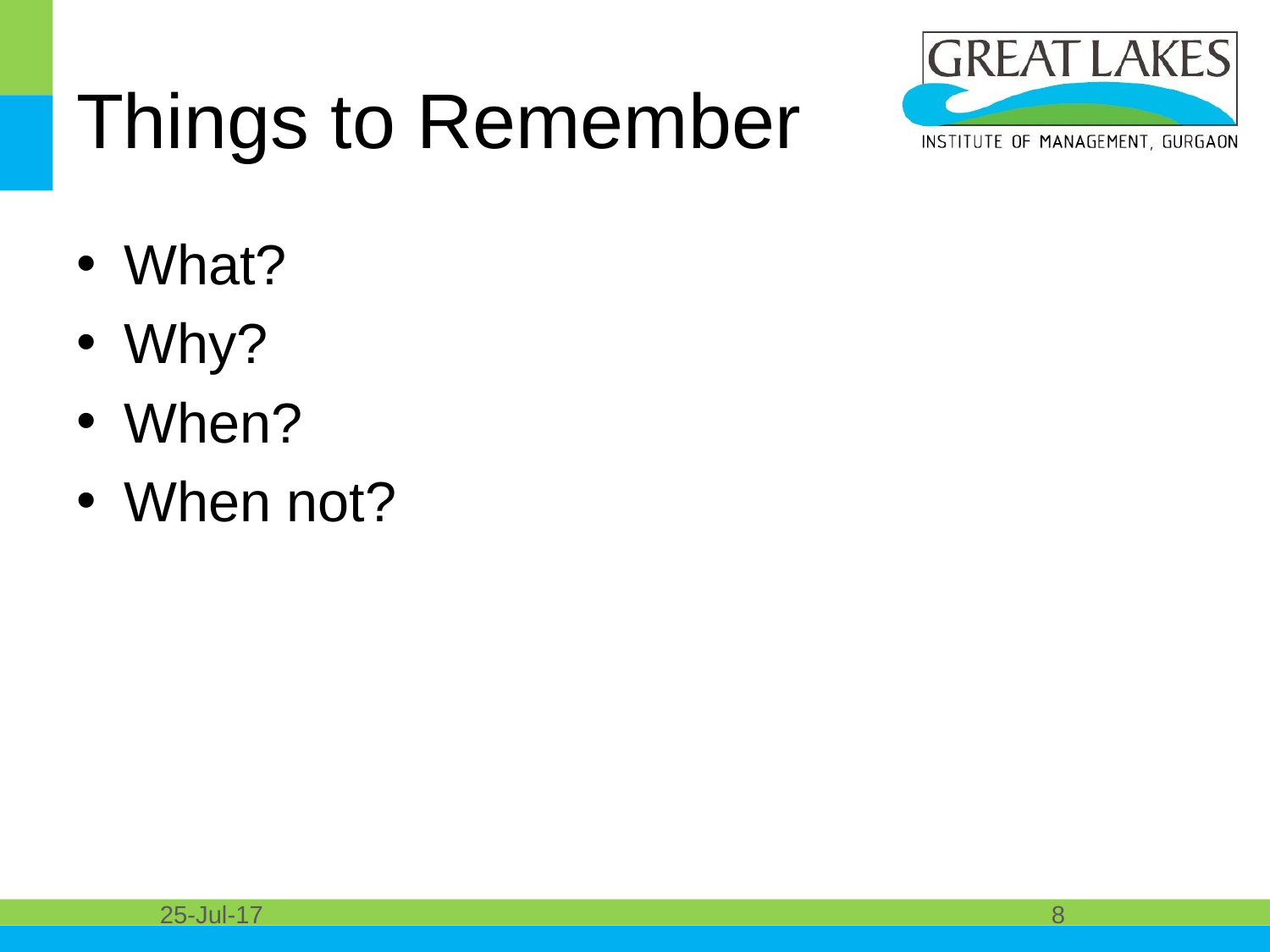

# Things to Remember
What?
Why?
When?
When not?
25-Jul-17
8